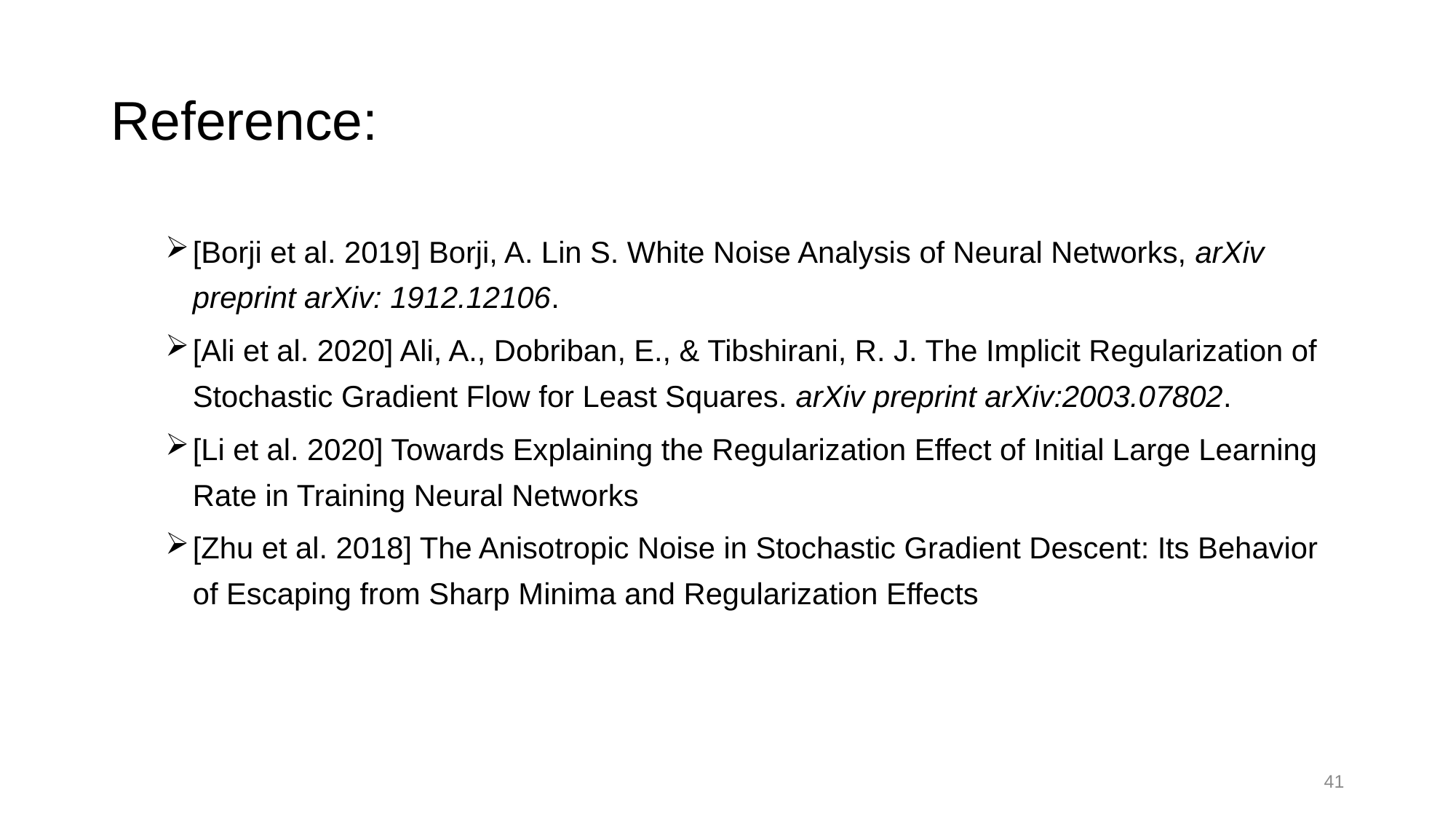

# Reference:
[Borji et al. 2019] Borji, A. Lin S. White Noise Analysis of Neural Networks, arXiv preprint arXiv: 1912.12106.
[Ali et al. 2020] Ali, A., Dobriban, E., & Tibshirani, R. J. The Implicit Regularization of Stochastic Gradient Flow for Least Squares. arXiv preprint arXiv:2003.07802.
[Li et al. 2020] Towards Explaining the Regularization Effect of Initial Large Learning Rate in Training Neural Networks
[Zhu et al. 2018] The Anisotropic Noise in Stochastic Gradient Descent: Its Behavior of Escaping from Sharp Minima and Regularization Effects
41